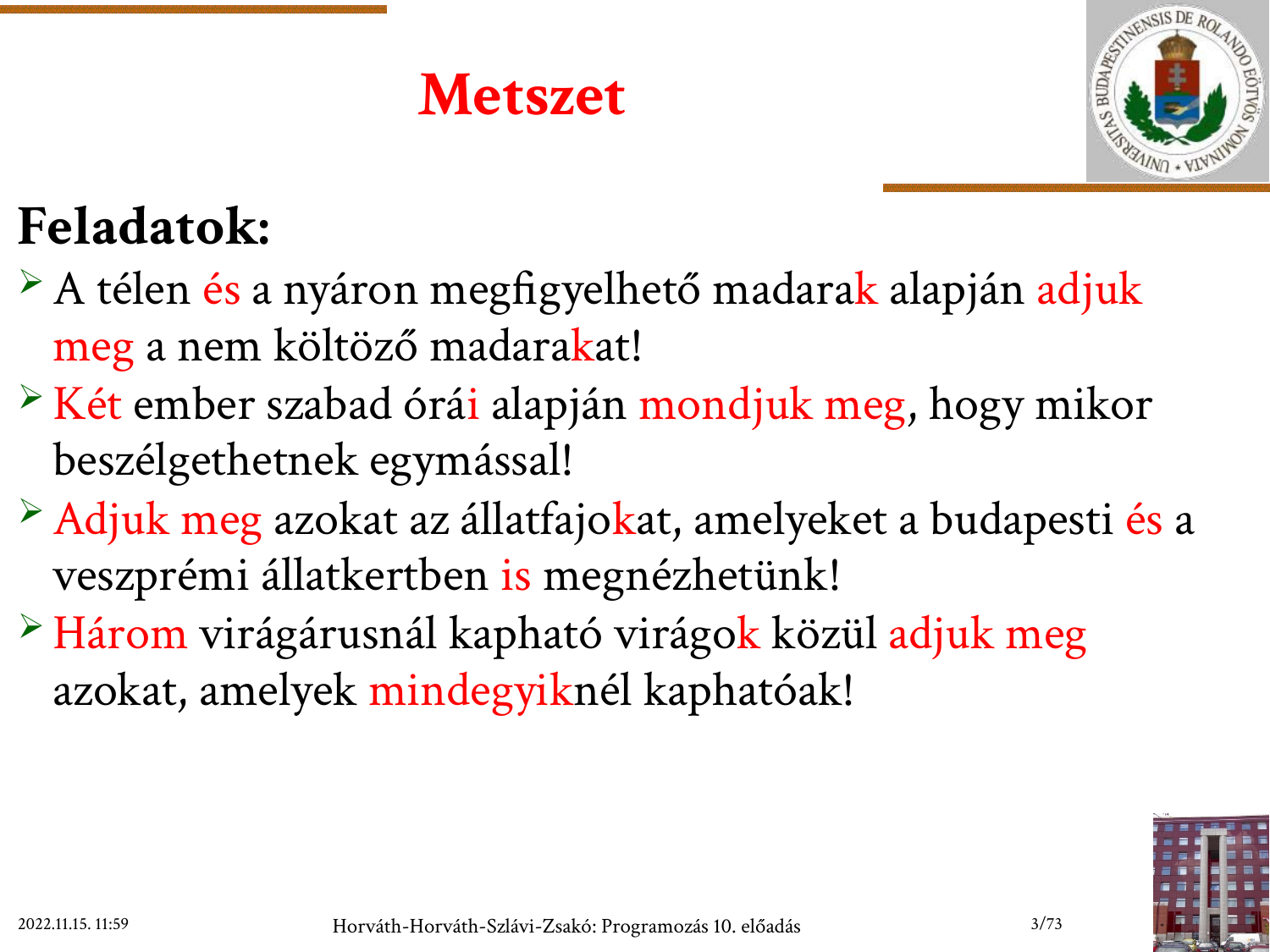

# Metszet
Feladatok:
A télen és a nyáron megfigyelhető madarak alapján adjuk meg a nem költöző madarakat!
Két ember szabad órái alapján mondjuk meg, hogy mikor beszélgethetnek egymással!
Adjuk meg azokat az állatfajokat, amelyeket a budapesti és a veszprémi állatkertben is megnézhetünk!
Három virágárusnál kapható virágok közül adjuk meg azokat, amelyek mindegyiknél kaphatóak!
2022.11.15. 11:59
Horváth-Horváth-Szlávi-Zsakó: Programozás 10. előadás
3/73